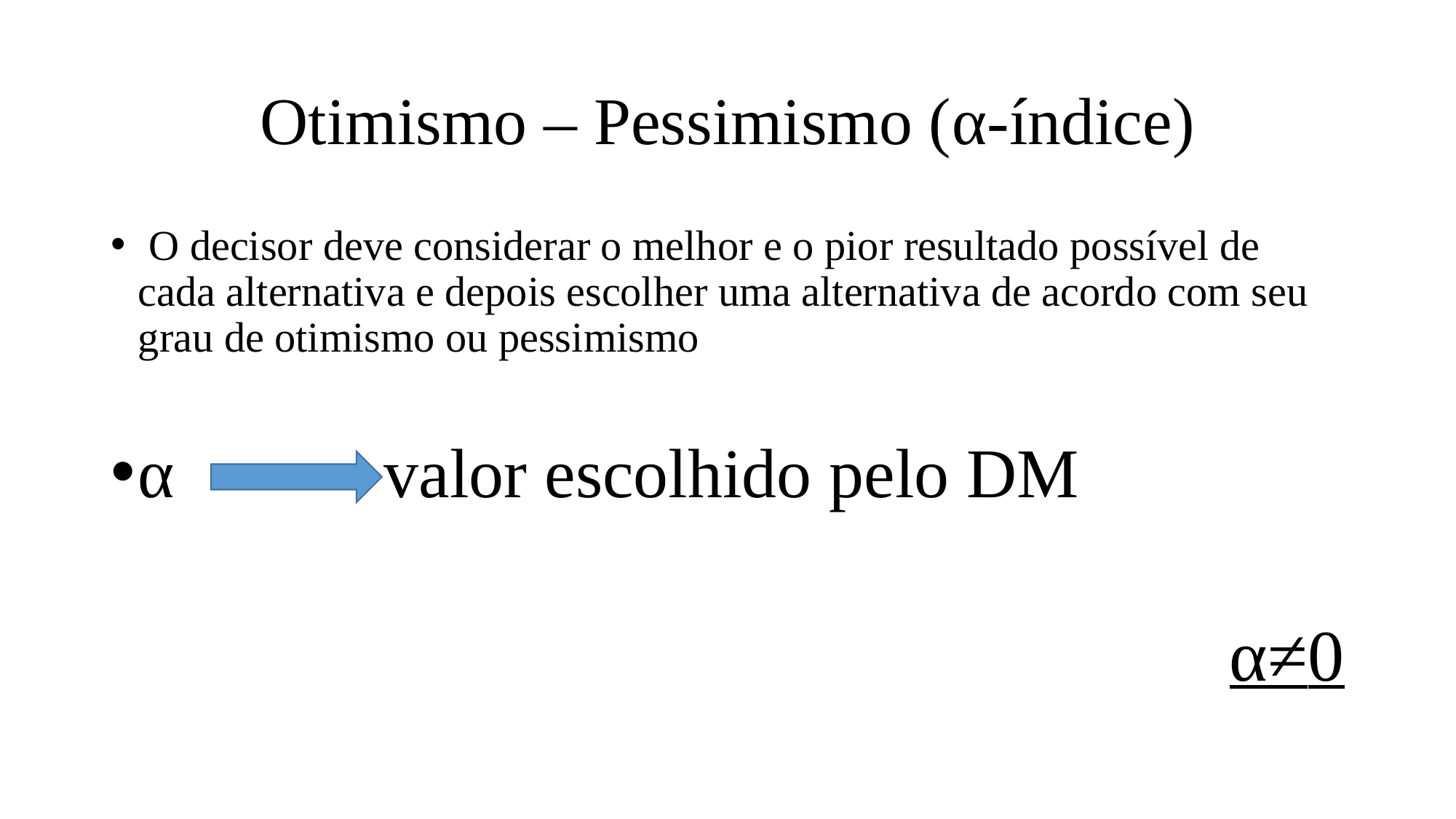

# Otimismo – Pessimismo (α-índice)
 O decisor deve considerar o melhor e o pior resultado possível de cada alternativa e depois escolher uma alternativa de acordo com seu grau de otimismo ou pessimismo

α            valor escolhido pelo DM

α≠0